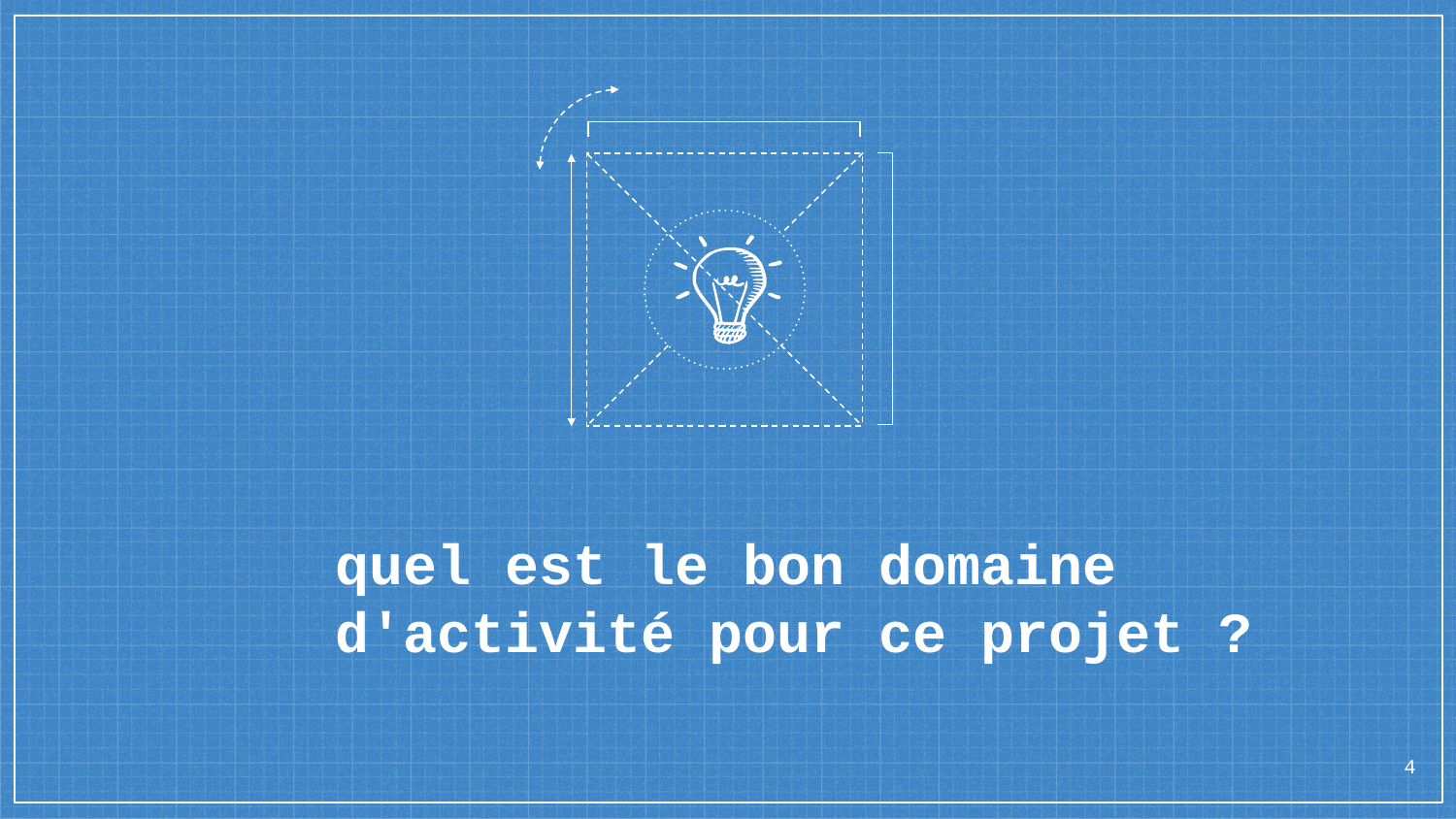

# quel est le bon domaine d'activité pour ce projet ?
4